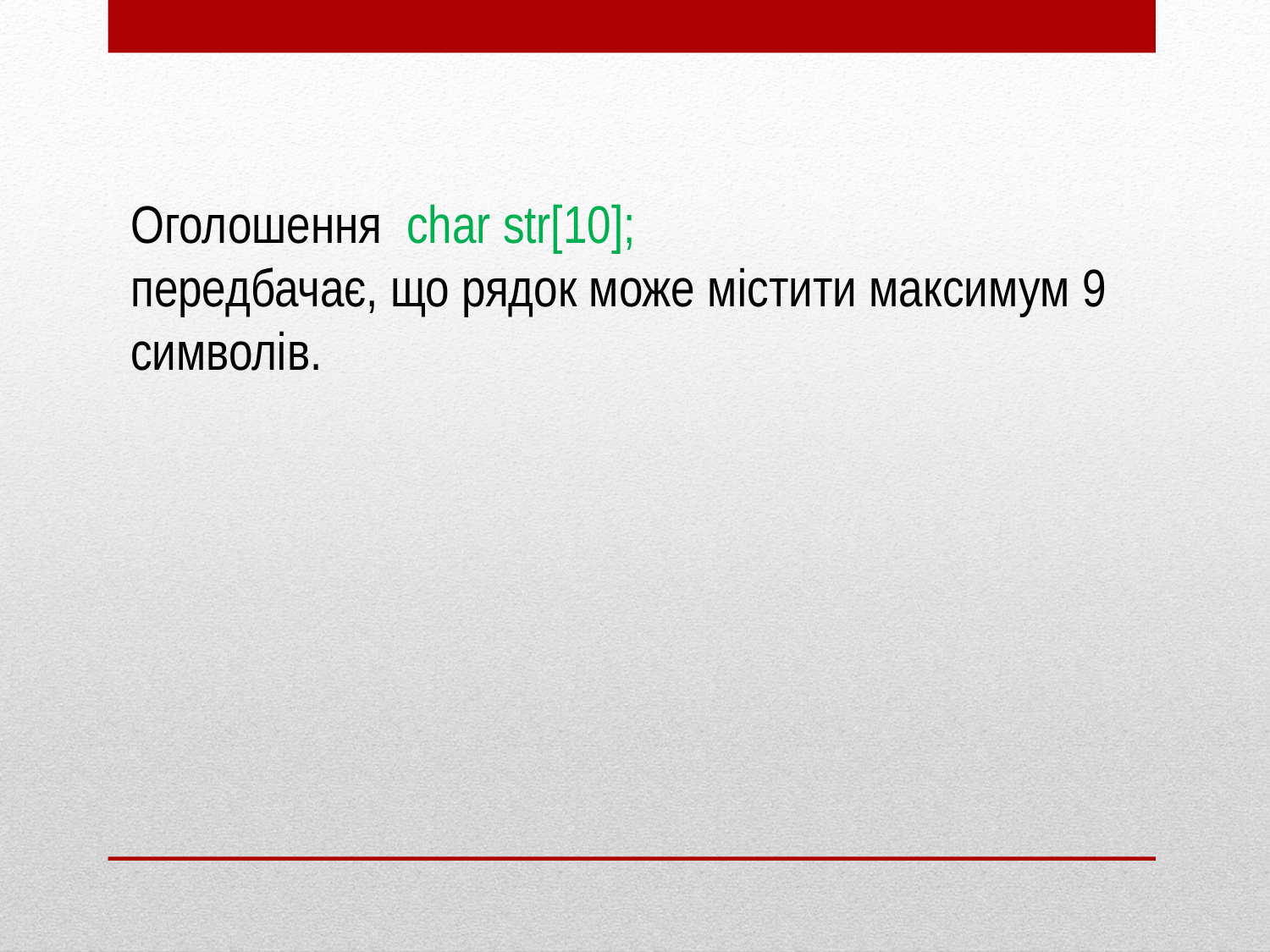

Оголошення  char str[10];
передбачає, що рядок може містити максимум 9 символів.